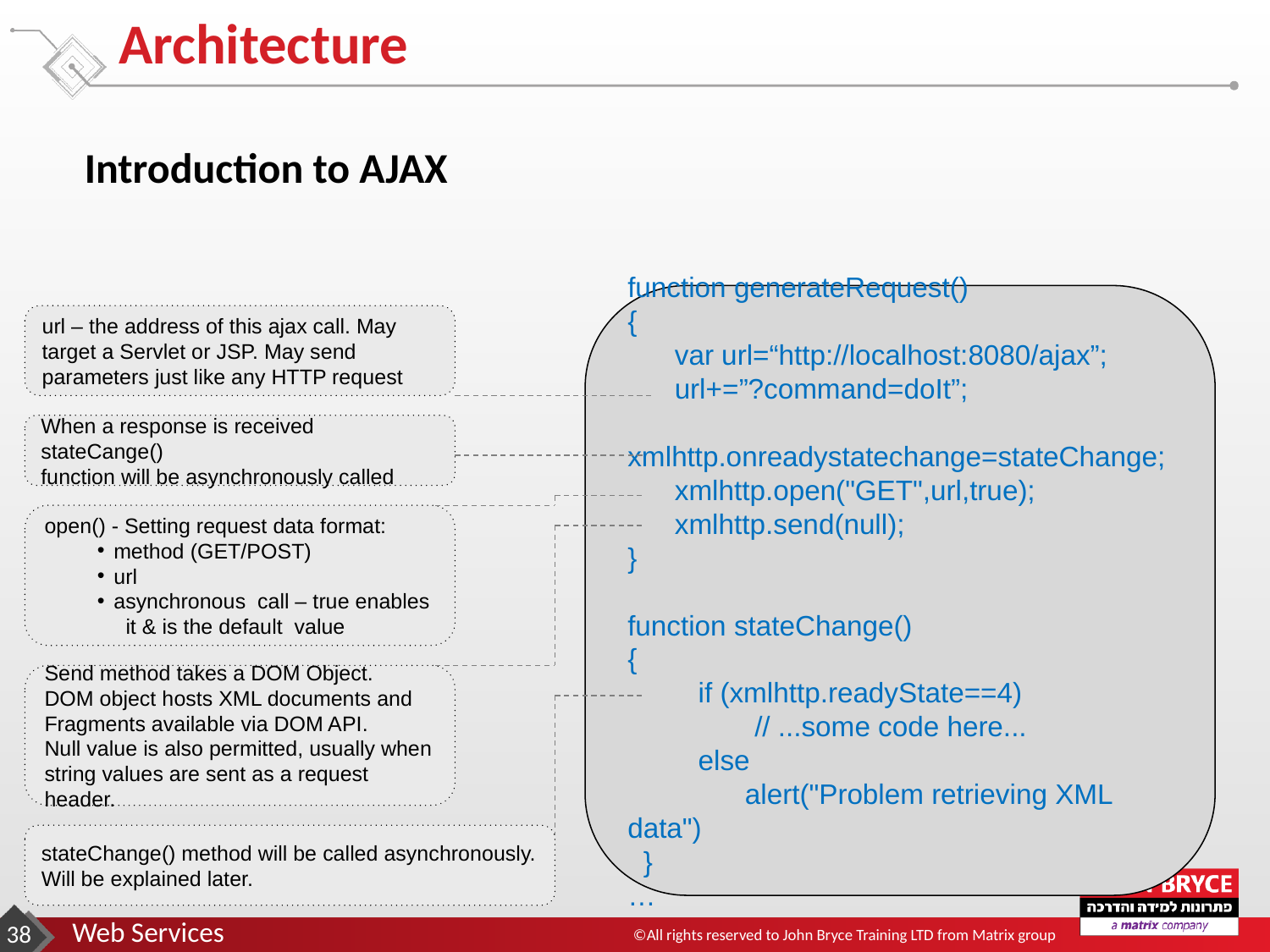

# Architecture
Introduction to AJAX

function generateRequest()
{
      var url=“http://localhost:8080/ajax”;
      url+=”?command=doIt”;
      xmlhttp.onreadystatechange=stateChange;
      xmlhttp.open("GET",url,true);
      xmlhttp.send(null);
}

function stateChange()
{
         if (xmlhttp.readyState==4)
	// ...some code here...
         else
               alert("Problem retrieving XML data")
  }
…
url – the address of this ajax call. May
target a Servlet or JSP. May send
parameters just like any HTTP request
When a response is received stateCange()
function will be asynchronously called
open() - Setting request data format:
 method (GET/POST)
 url
 asynchronous  call – true enables
   it & is the default  value
Send method takes a DOM Object.
DOM object hosts XML documents and
Fragments available via DOM API.
Null value is also permitted, usually when
string values are sent as a request header.
stateChange() method will be called asynchronously.
Will be explained later.
38